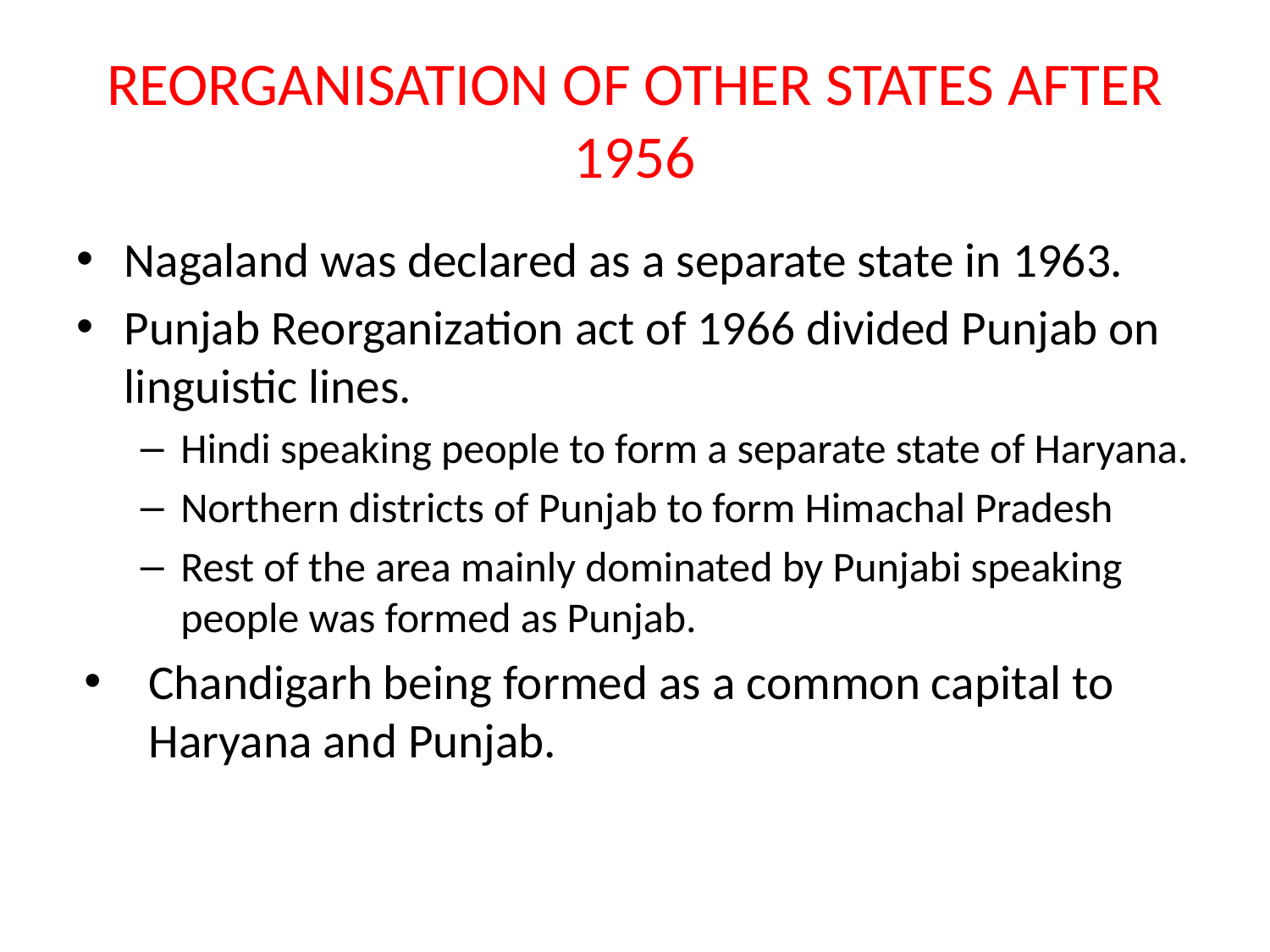

# REORGANISATION OF OTHER STATES AFTER 1956
Nagaland was declared as a separate state in 1963.
Punjab Reorganization act of 1966 divided Punjab on linguistic lines.
Hindi speaking people to form a separate state of Haryana.
Northern districts of Punjab to form Himachal Pradesh
Rest of the area mainly dominated by Punjabi speaking people was formed as Punjab.
Chandigarh being formed as a common capital to Haryana and Punjab.